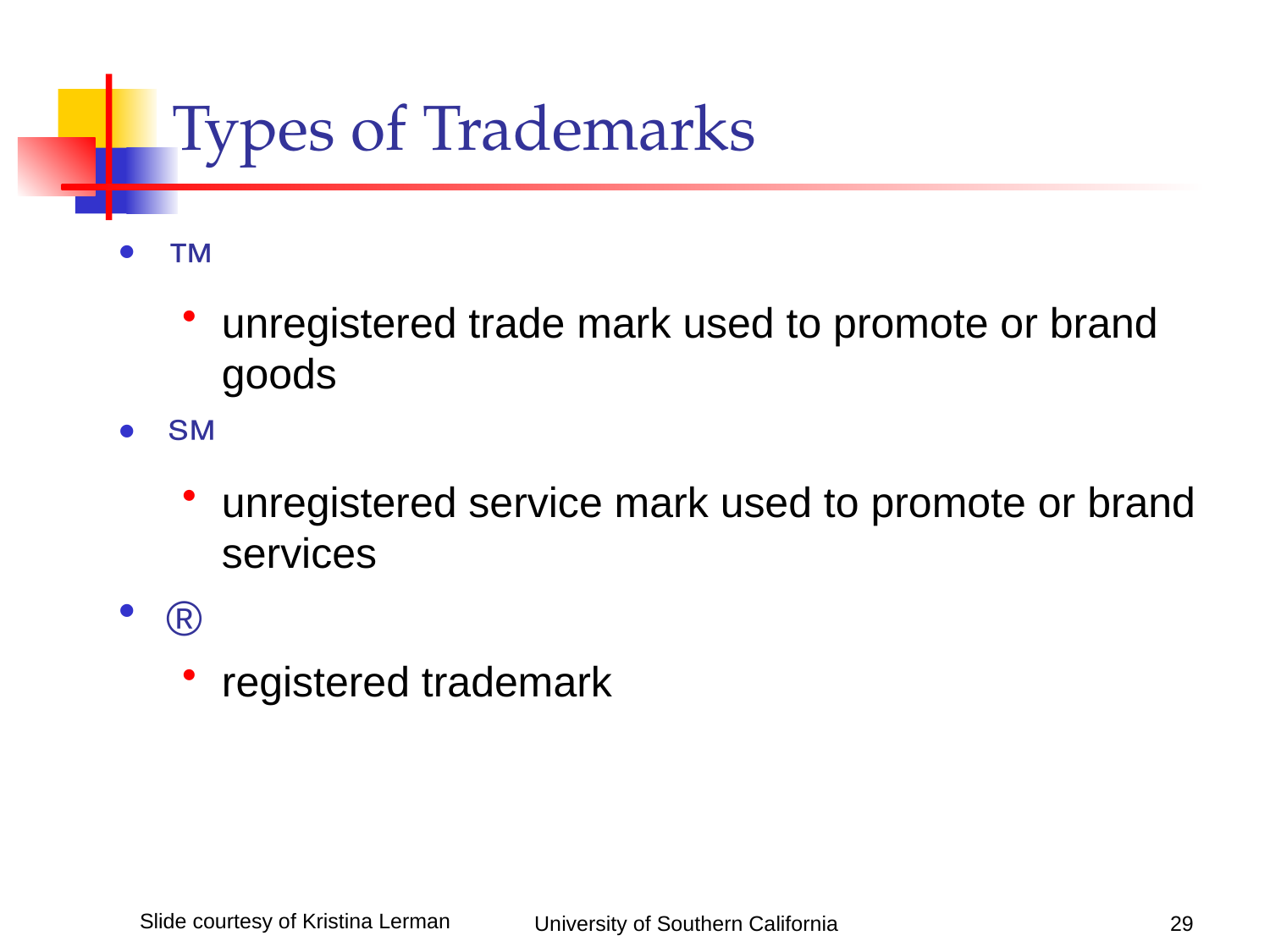

# Types of Trademarks
™
unregistered trade mark used to promote or brand goods
℠
unregistered service mark used to promote or brand services
®
registered trademark

University of Southern California
29
Slide courtesy of Kristina Lerman